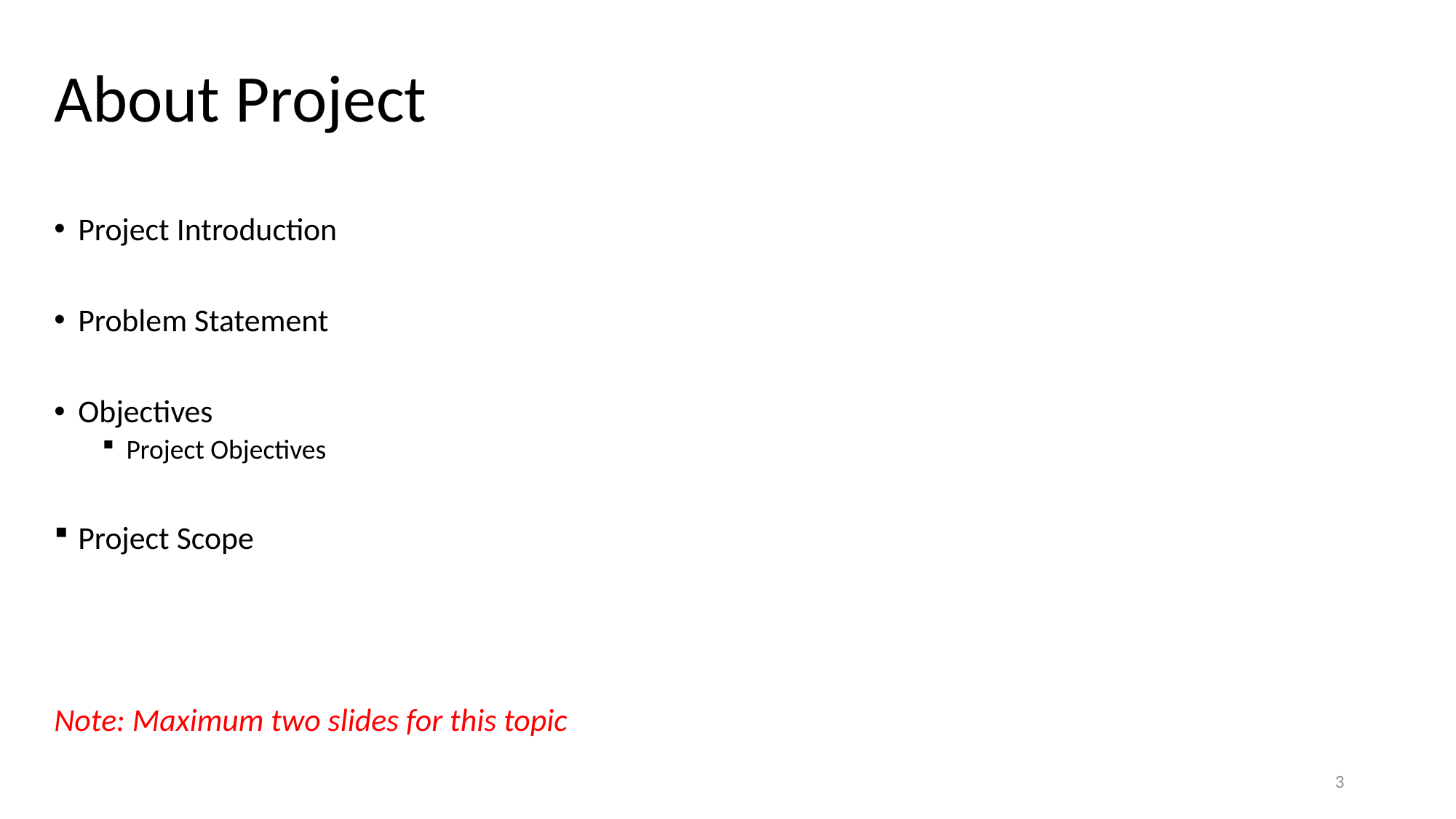

# About Project

Project Introduction

Problem Statement

Objectives
Project Objectives

Project Scope

Note: Maximum two slides for this topic
3